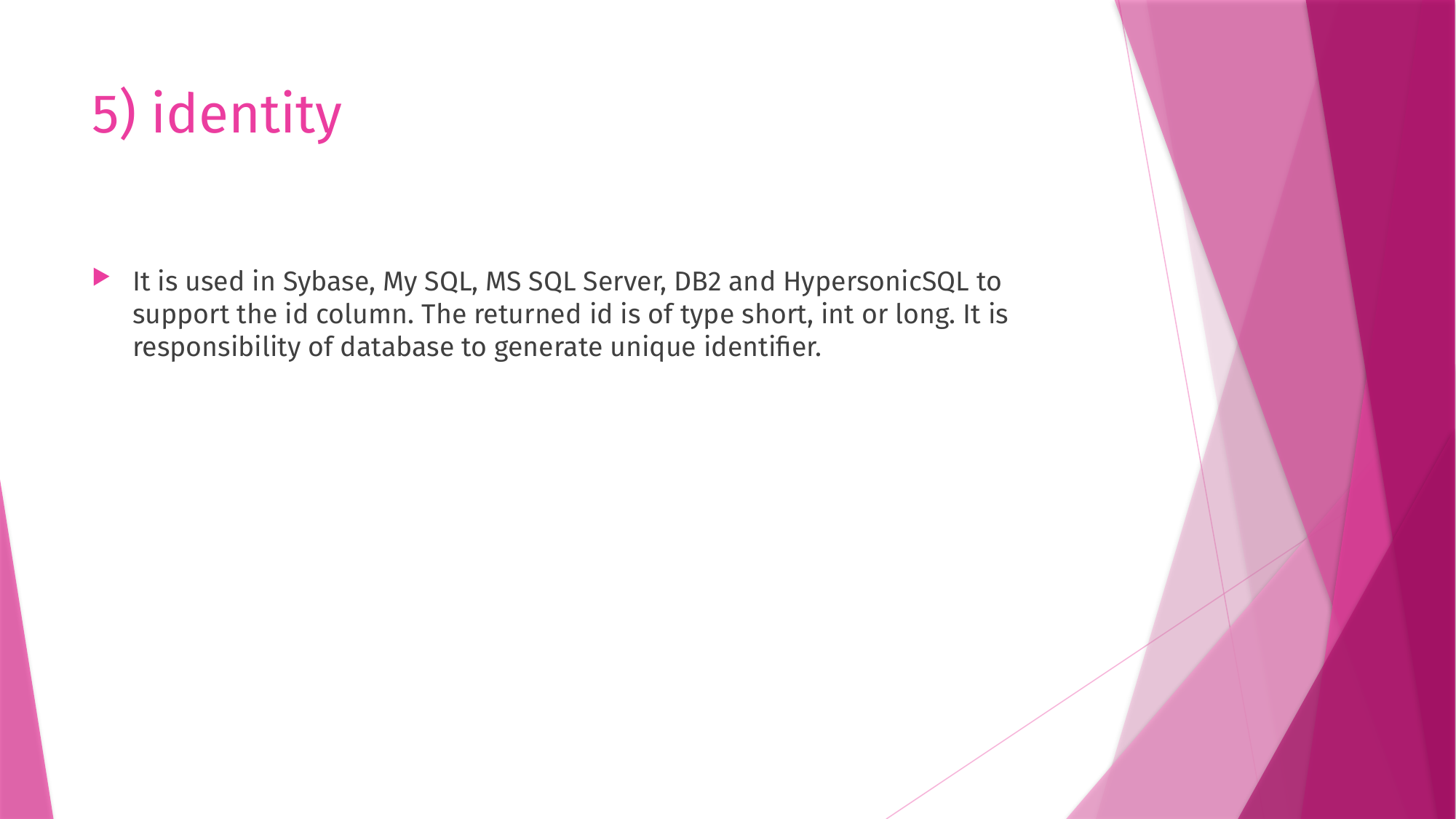

# 5) identity
It is used in Sybase, My SQL, MS SQL Server, DB2 and HypersonicSQL to support the id column. The returned id is of type short, int or long. It is responsibility of database to generate unique identifier.